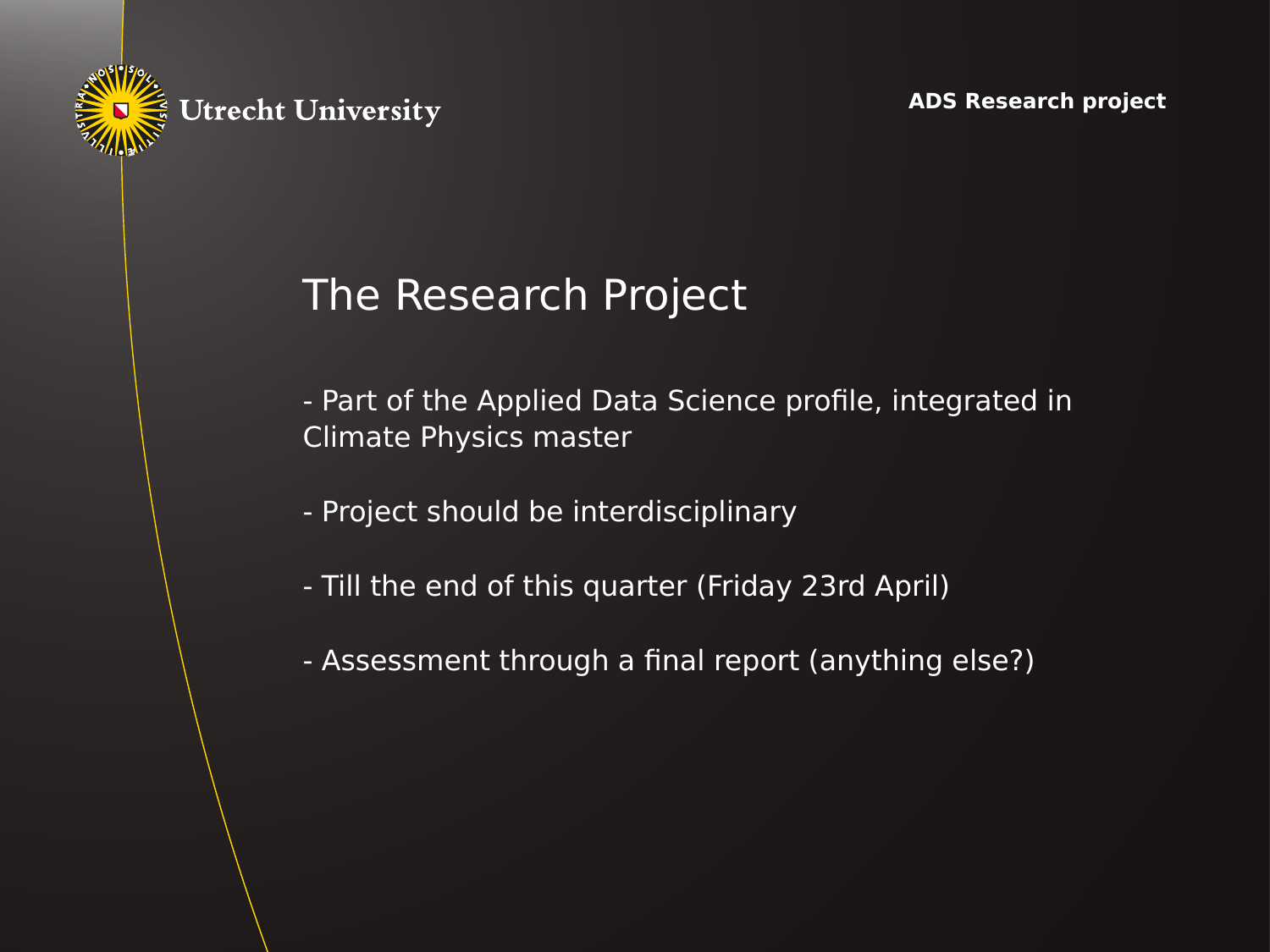

ADS Research project
# The Research Project
- Part of the Applied Data Science profile, integrated in Climate Physics master

- Project should be interdisciplinary

- Till the end of this quarter (Friday 23rd April)

- Assessment through a final report (anything else?)
2